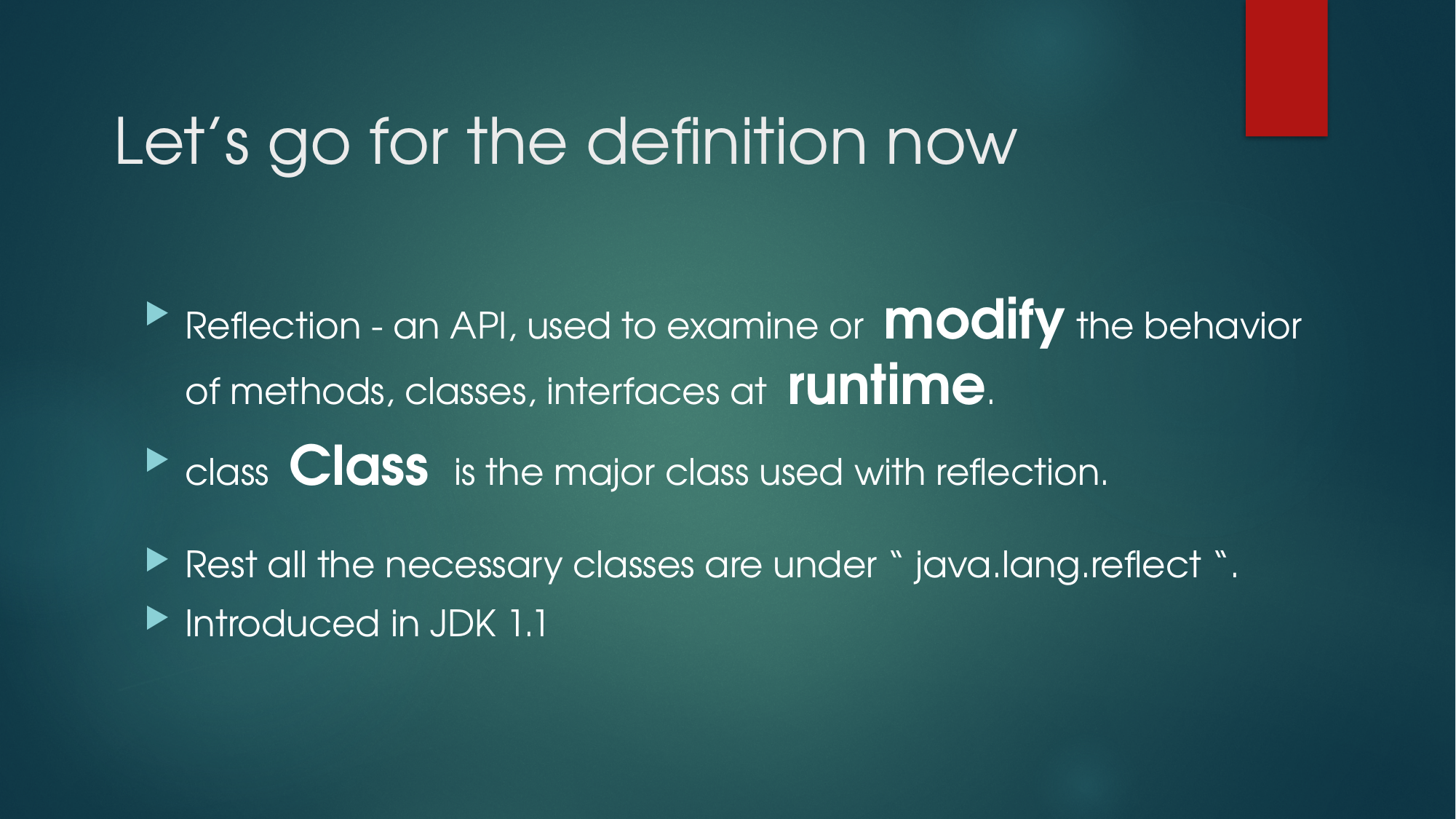

# Let’s go for the definition now
Reflection - an API, used to examine or  modify the behavior of methods, classes, interfaces at  runtime.
class  Class  is the major class used with reflection.

Rest all the necessary classes are under “ java.lang.reflect “.
Introduced in JDK 1.1